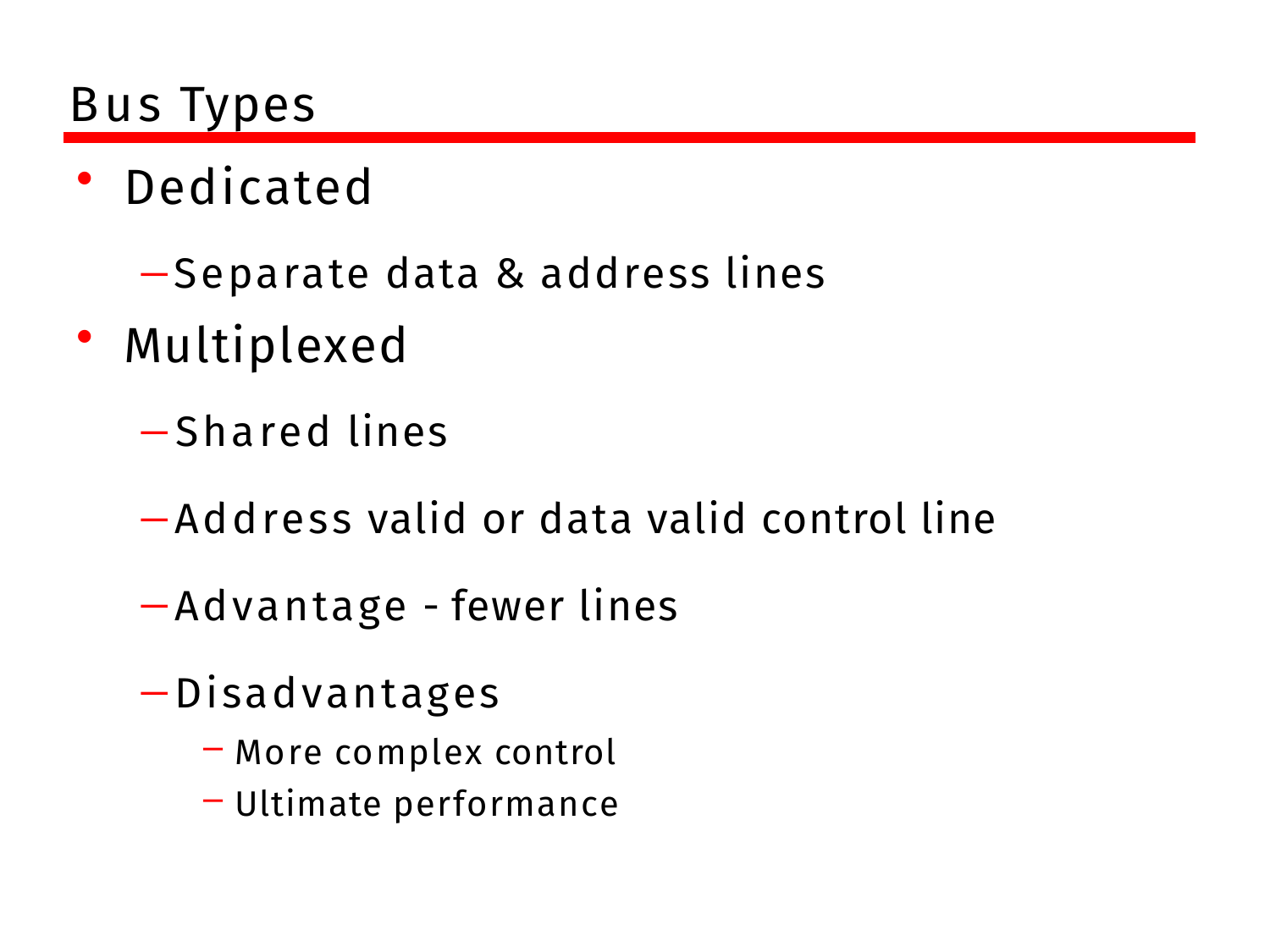

# Bus Types
Dedicated
—Separate data & address lines
Multiplexed
—Shared lines
—Address valid or data valid control line
—Advantage - fewer lines
—Disadvantages
More complex control
Ultimate performance